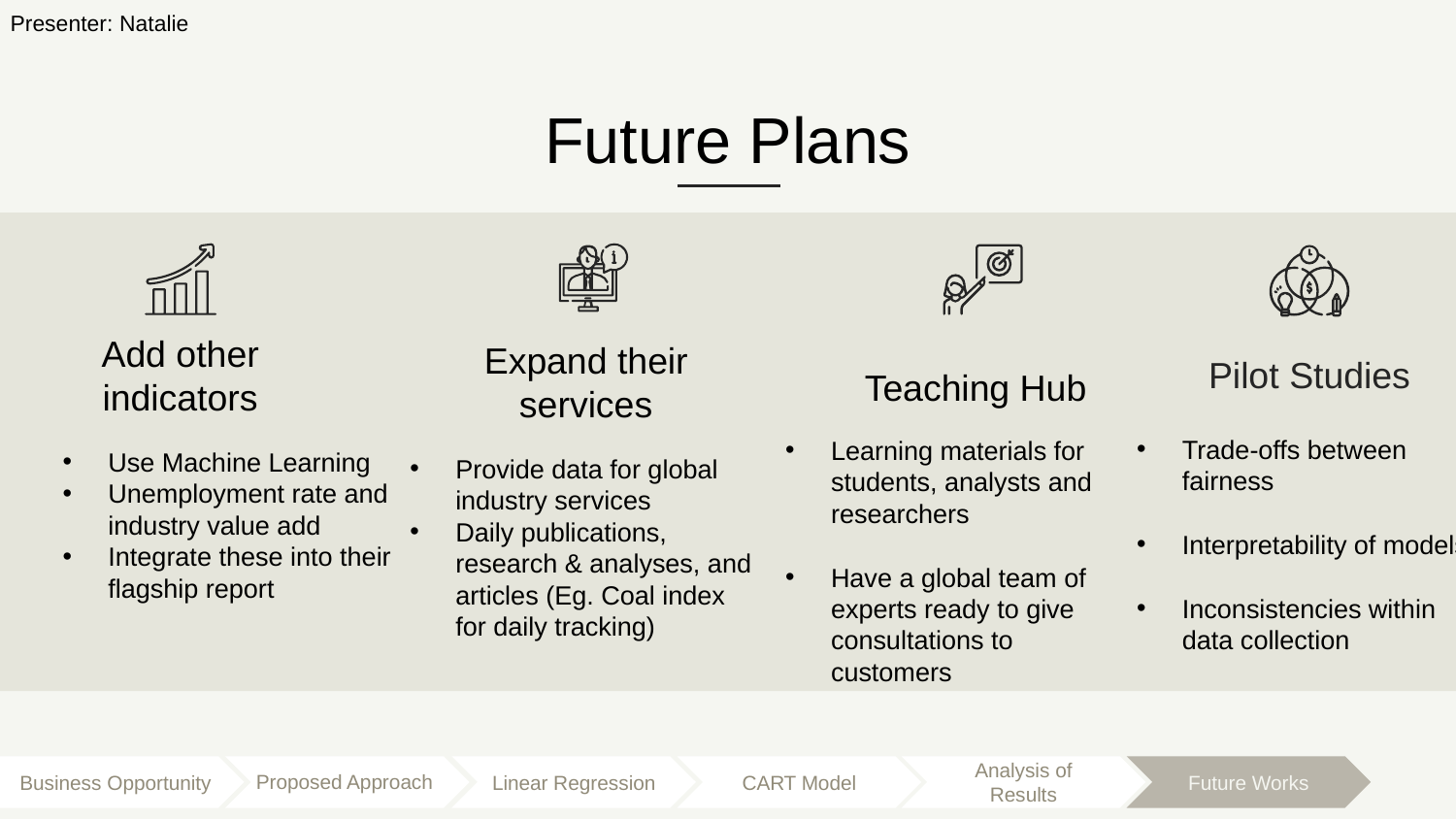

Presenter: Natalie
Future Plans

Add other indicators
Expand their services
Pilot Studies
Teaching Hub
Trade-offs between fairness
Interpretability of models
Inconsistencies within data collection
Learning materials for students, analysts and researchers
Have a global team of experts ready to give consultations to customers

Use Machine Learning
Unemployment rate and industry value add
Integrate these into their flagship report
Provide data for global industry services
Daily publications, research & analyses, and articles (Eg. Coal index for daily tracking)